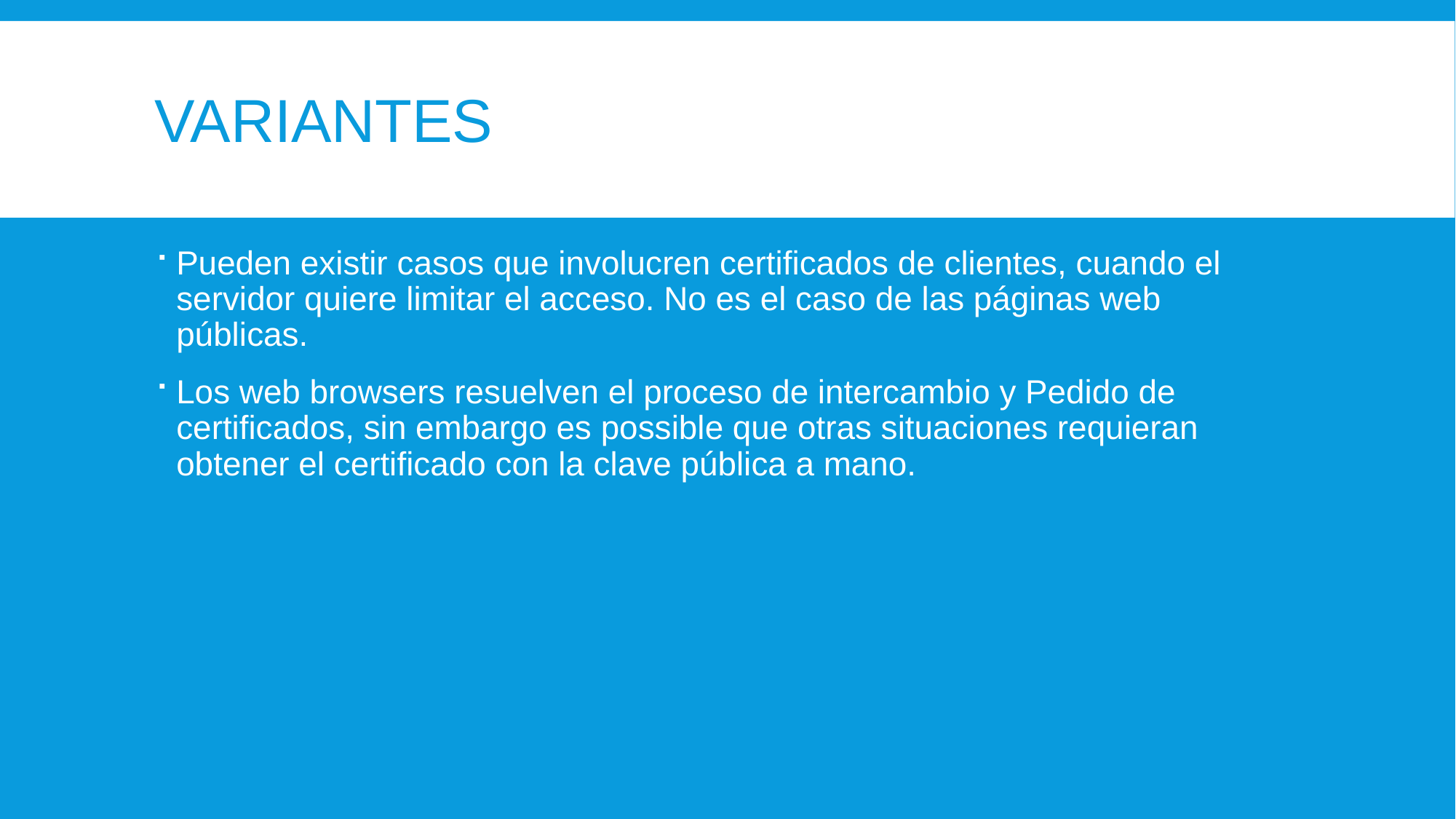

# variantes
Pueden existir casos que involucren certificados de clientes, cuando el servidor quiere limitar el acceso. No es el caso de las páginas web públicas.
Los web browsers resuelven el proceso de intercambio y Pedido de certificados, sin embargo es possible que otras situaciones requieran obtener el certificado con la clave pública a mano.